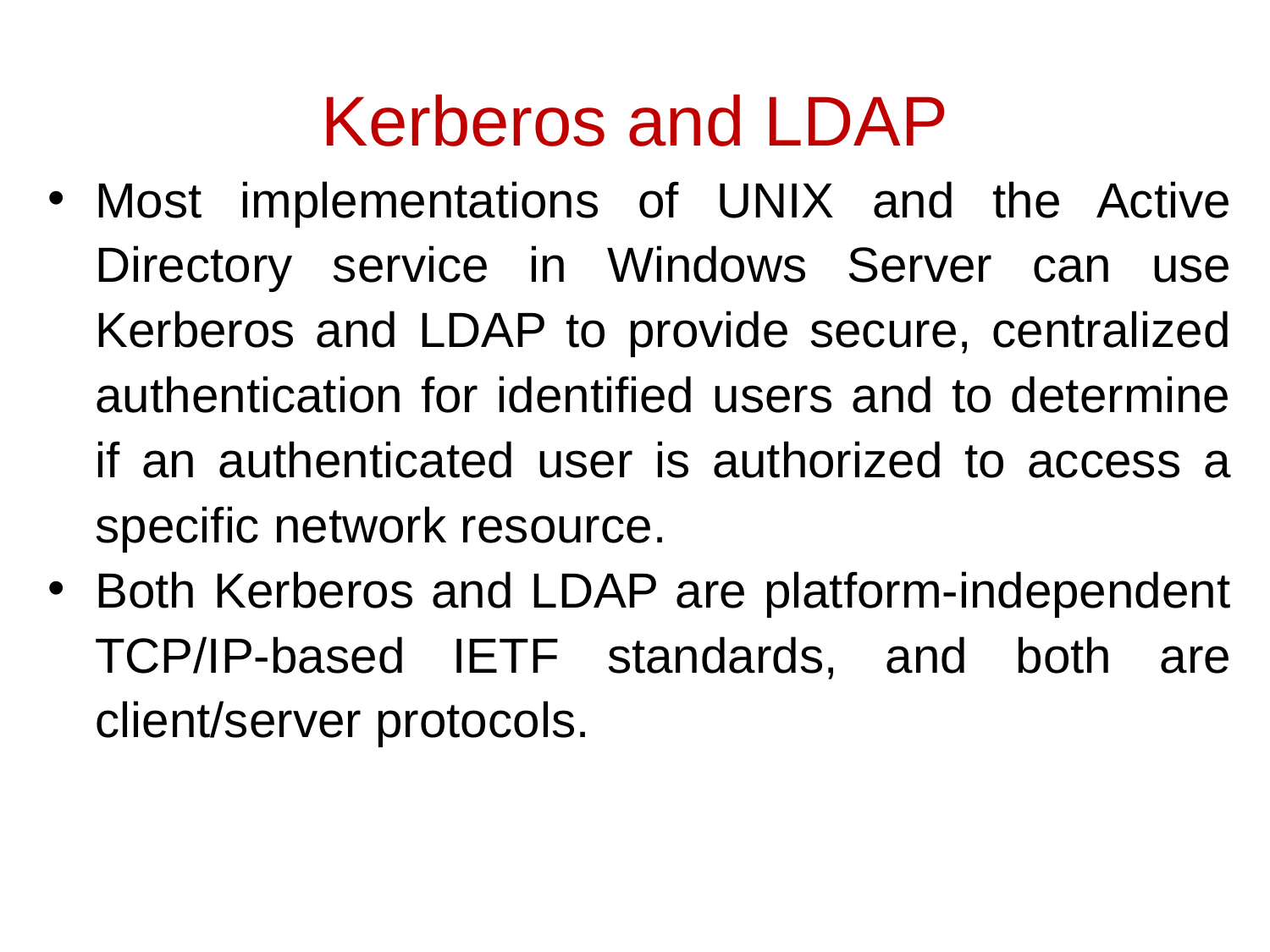

# Kerberos and LDAP
Most implementations of UNIX and the Active Directory service in Windows Server can use Kerberos and LDAP to provide secure, centralized authentication for identified users and to determine if an authenticated user is authorized to access a specific network resource.
Both Kerberos and LDAP are platform-independent TCP/IP-based IETF standards, and both are client/server protocols.